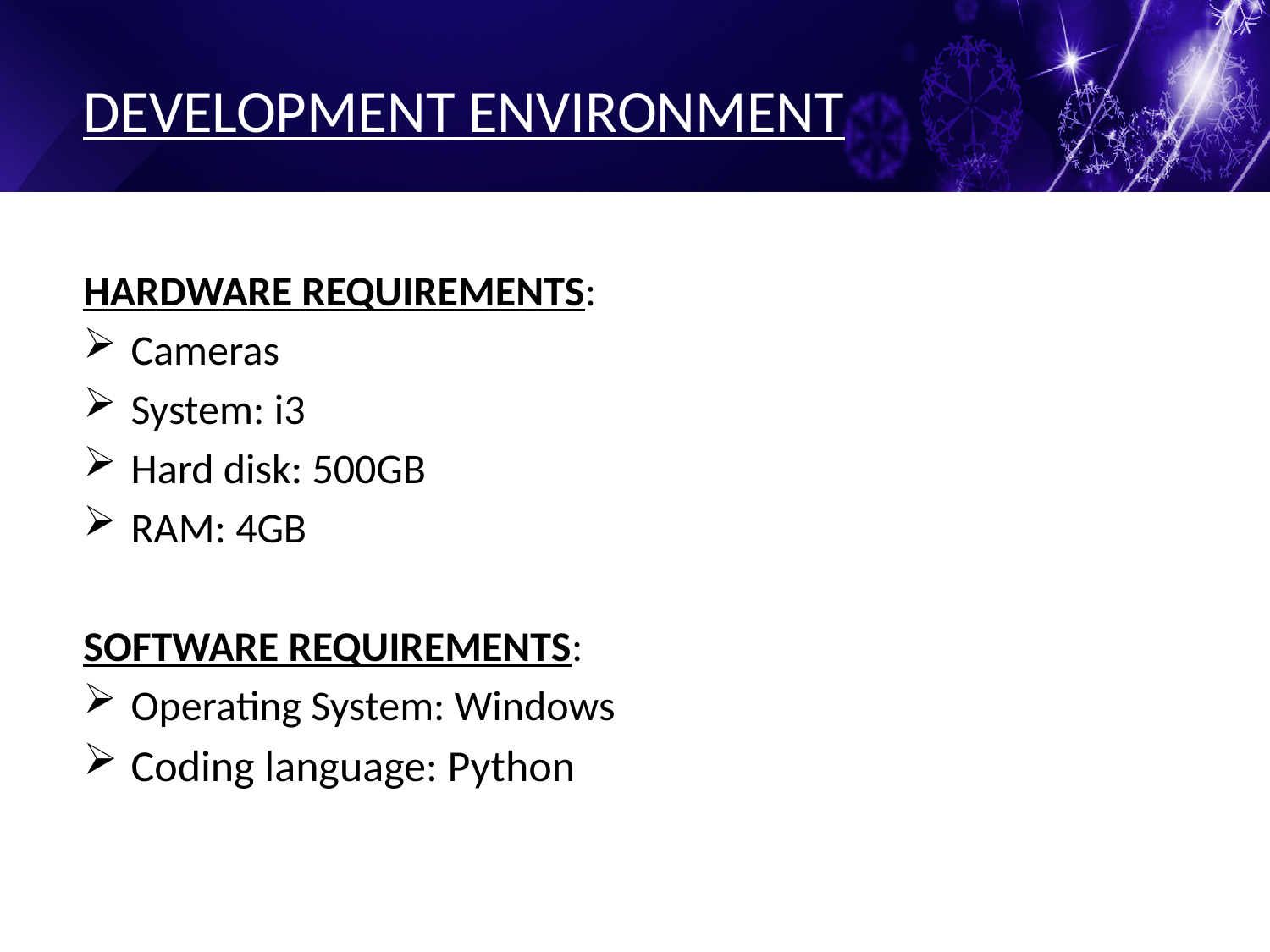

# DEVELOPMENT ENVIRONMENT
HARDWARE REQUIREMENTS:
Cameras
System: i3
Hard disk: 500GB
RAM: 4GB

SOFTWARE REQUIREMENTS:
Operating System: Windows
Coding language: Python